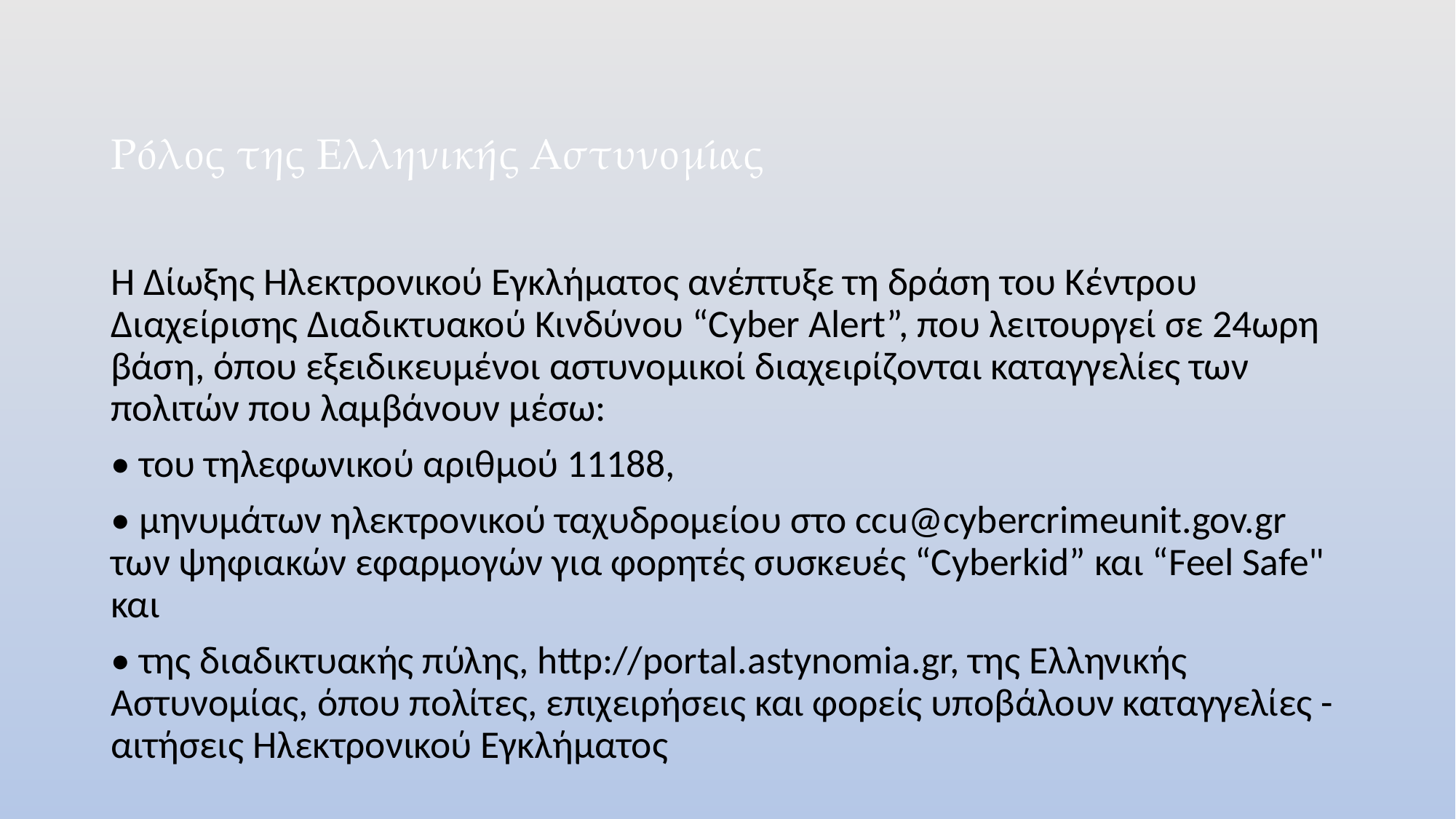

Ρόλος της Ελληνικής Αστυνομίας
Η Δίωξης Ηλεκτρονικού Εγκλήματος ανέπτυξε τη δράση του Κέντρου Διαχείρισης Διαδικτυακού Κινδύνου “Cyber Alert”, που λειτουργεί σε 24ωρη βάση, όπου εξειδικευμένοι αστυνομικοί διαχειρίζονται καταγγελίες των πολιτών που λαμβάνουν μέσω:
• του τηλεφωνικού αριθμού 11188,
• μηνυμάτων ηλεκτρονικού ταχυδρομείου στο ccu@cybercrimeunit.gov.gr των ψηφιακών εφαρμογών για φορητές συσκευές “Cyberkid” και “Feel Safe" και
• της διαδικτυακής πύλης, http://portal.astynomia.gr, της Ελληνικής Αστυνομίας, όπου πολίτες, επιχειρήσεις και φορείς υποβάλουν καταγγελίες - αιτήσεις Ηλεκτρονικού Εγκλήματος